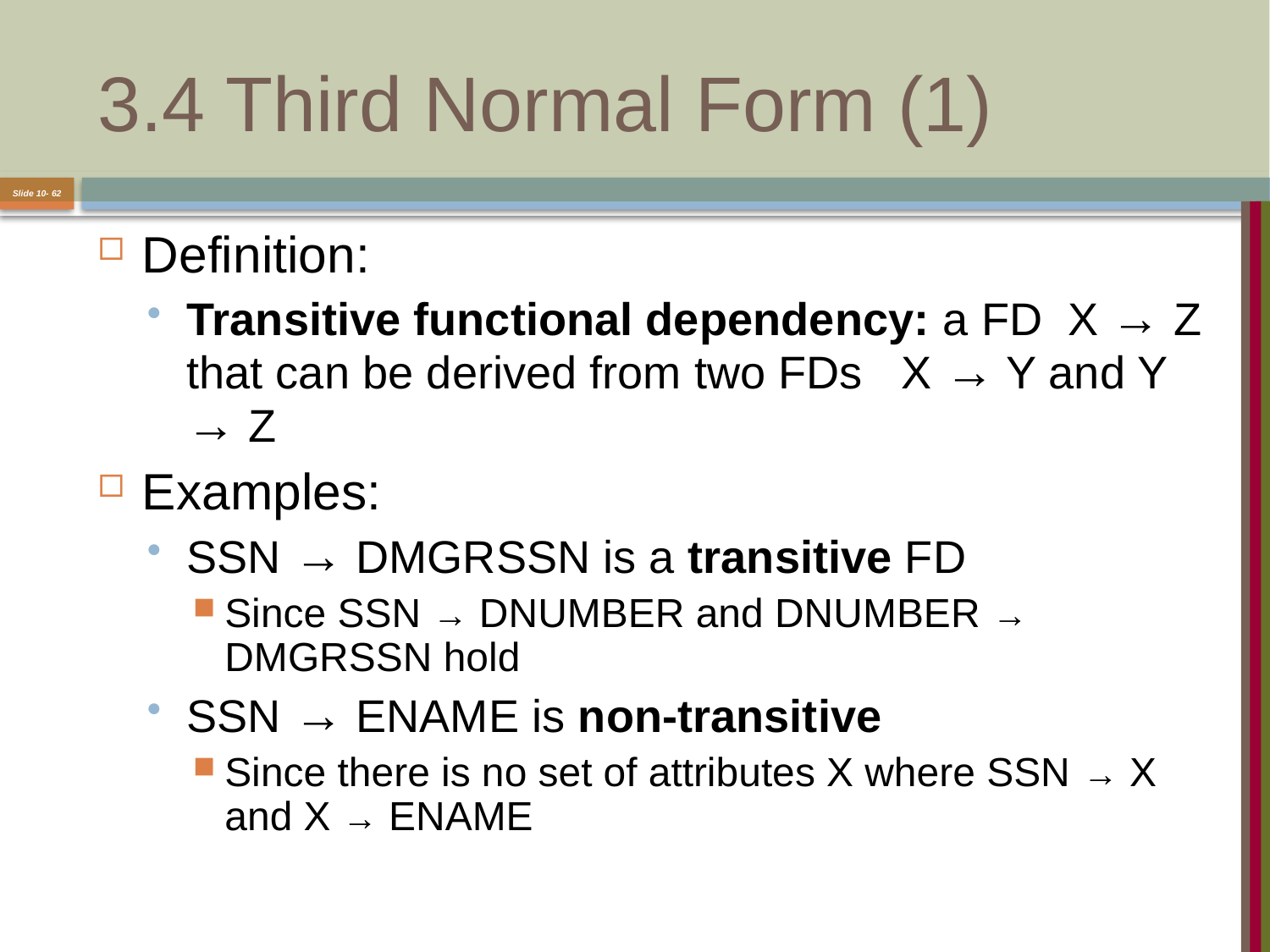

# 3.4 Third Normal Form (1)
Slide 10- 62
Definition:
Transitive functional dependency: a FD  X → Z that can be derived from two FDs   X → Y and Y → Z
Examples:
SSN → DMGRSSN is a transitive FD
Since SSN → DNUMBER and DNUMBER → DMGRSSN hold
SSN → ENAME is non-transitive
Since there is no set of attributes X where SSN → X and X → ENAME